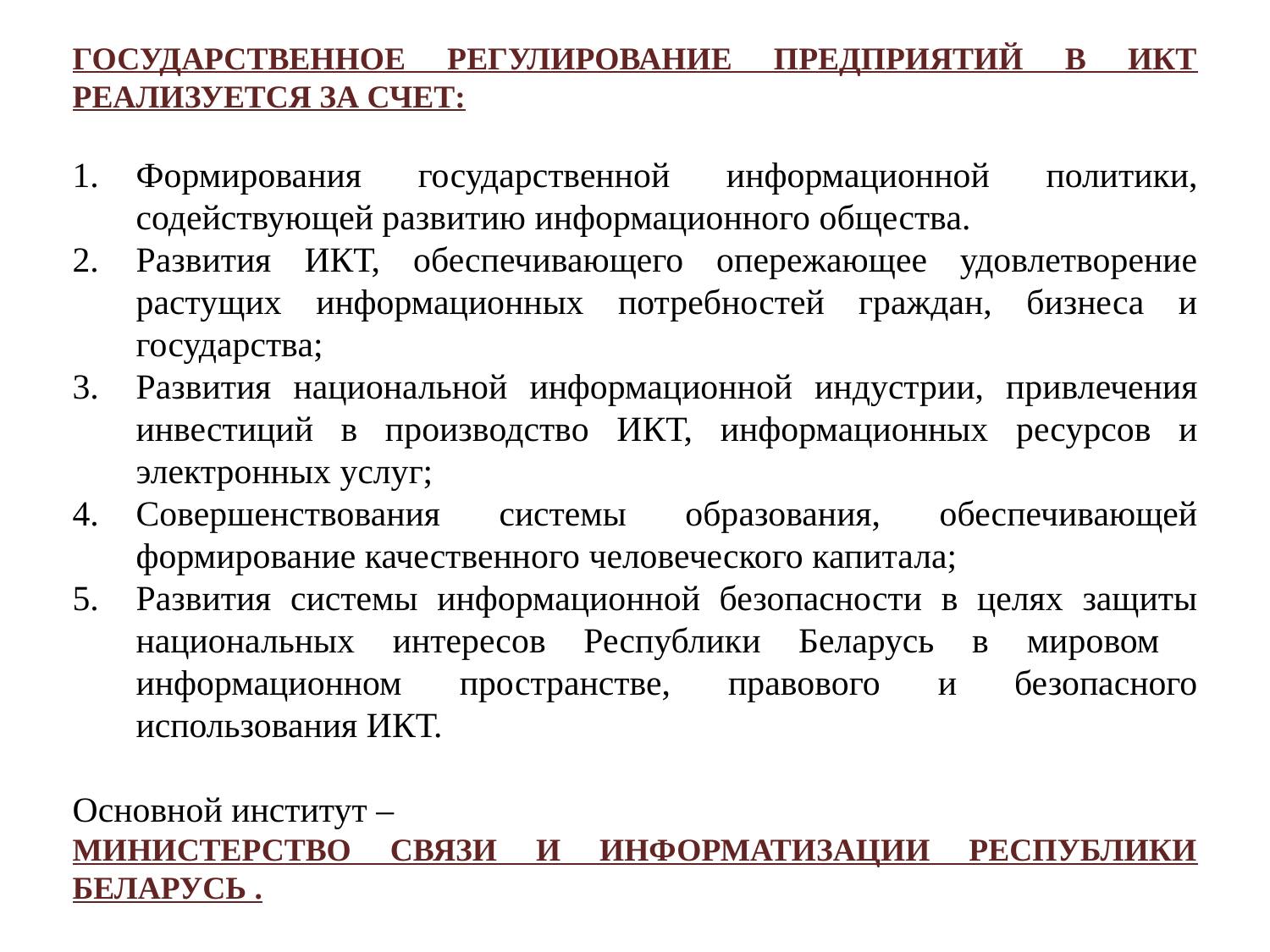

Государственное регулирование предприятий в ИКТ реализуется за счет:

Формирования государственной информационной политики, содействующей развитию информационного общества.
Развития ИКТ, обеспечивающего опережающее удовлетворение растущих информационных потребностей граждан, бизнеса и государства;
Развития национальной информационной индустрии, привлечения инвестиций в производство ИКТ, информационных ресурсов и электронных услуг;
Совершенствования системы образования, обеспечивающей формирование качественного человеческого капитала;
Развития системы информационной безопасности в целях защиты национальных интересов Республики Беларусь в мировом  информационном пространстве, правового и безопасного использования ИКТ.

Основной институт –
Министерство связи и информатизации Республики Беларусь .